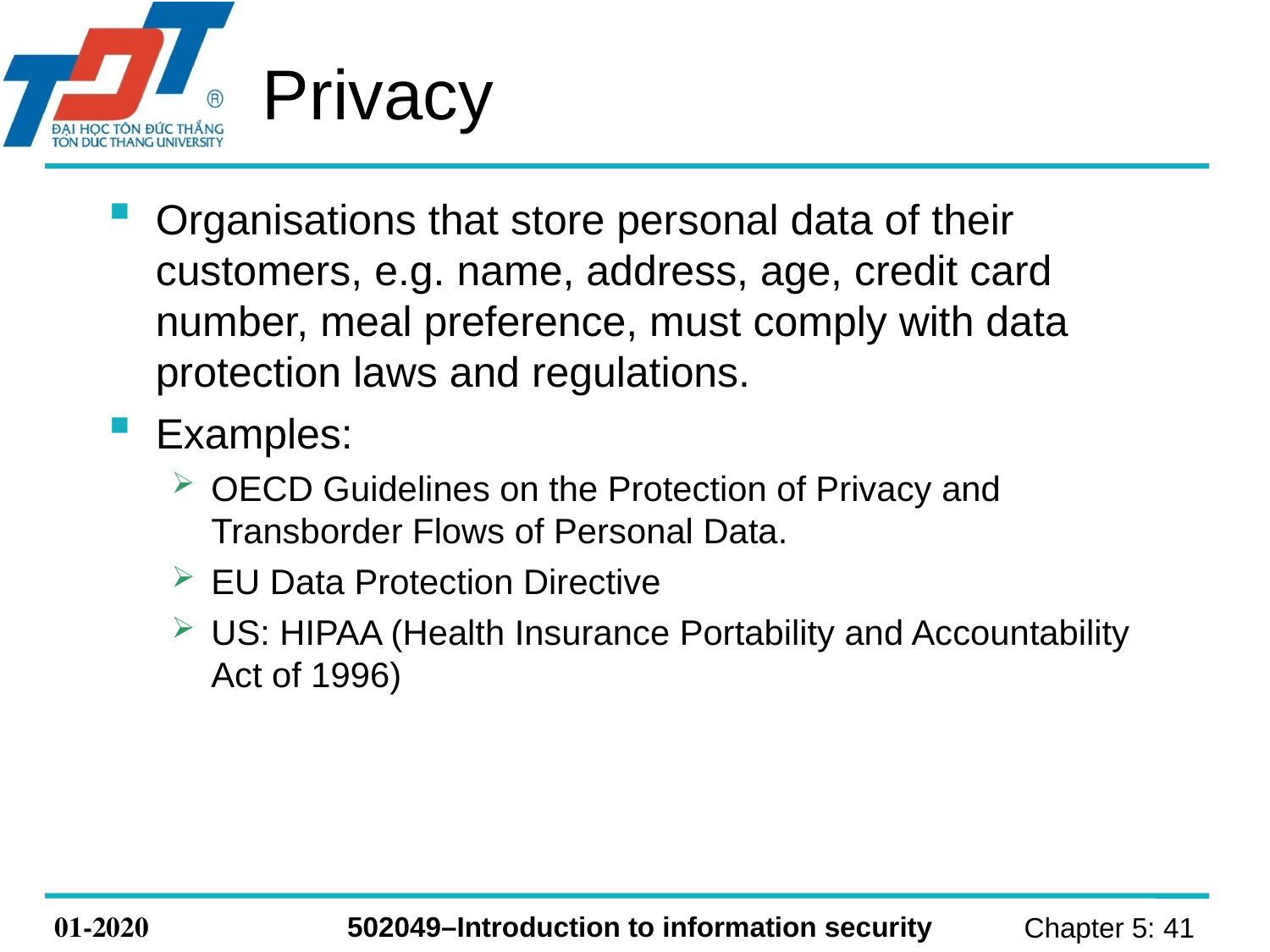

# Privacy
Organisations that store personal data of their customers, e.g. name, address, age, credit card number, meal preference, must comply with data protection laws and regulations.
Examples:
OECD Guidelines on the Protection of Privacy and Transborder Flows of Personal Data.
EU Data Protection Directive
US: HIPAA (Health Insurance Portability and Accountability Act of 1996)